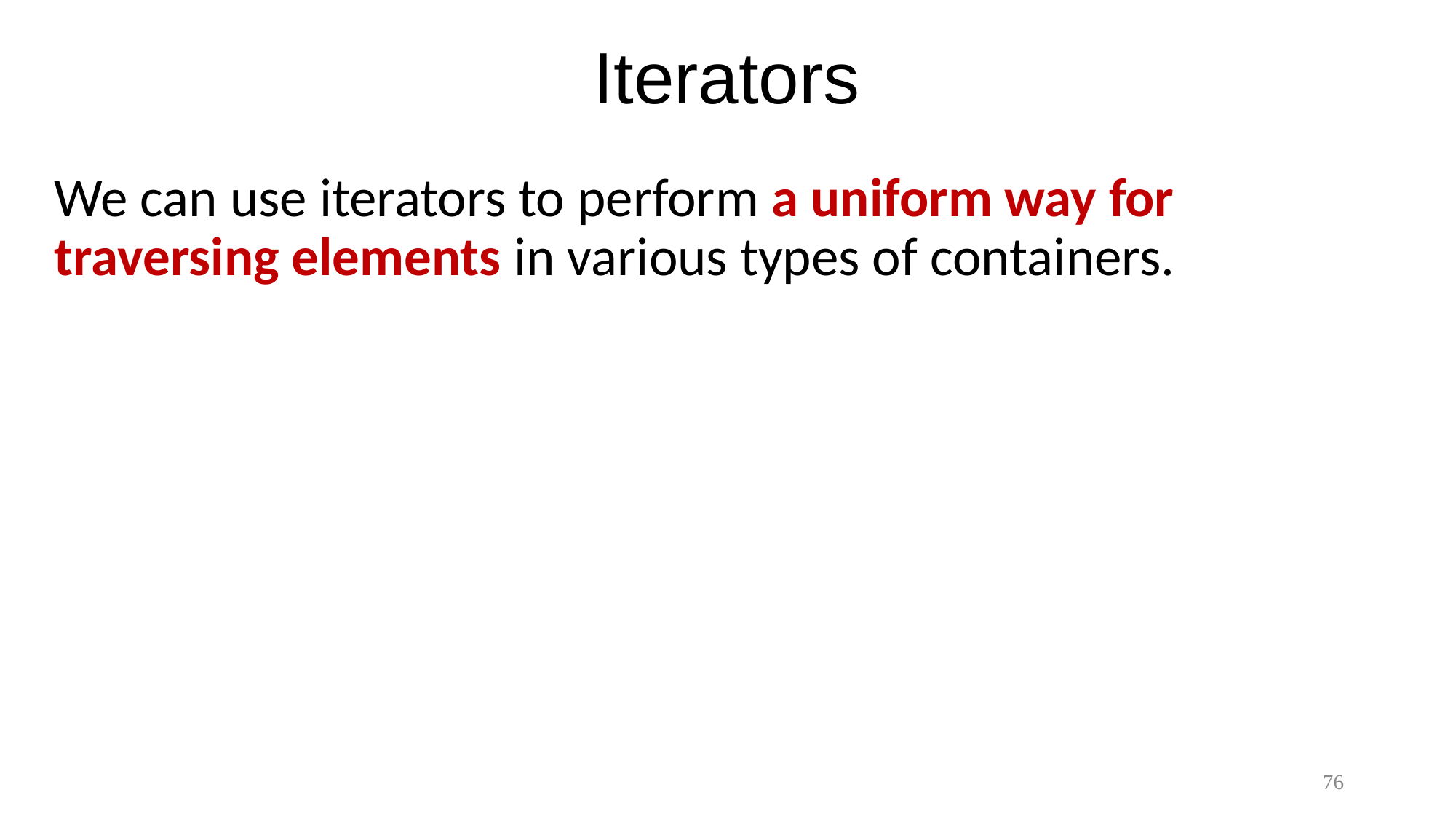

# Iterators
We can use iterators to perform a uniform way for traversing elements in various types of containers.

76